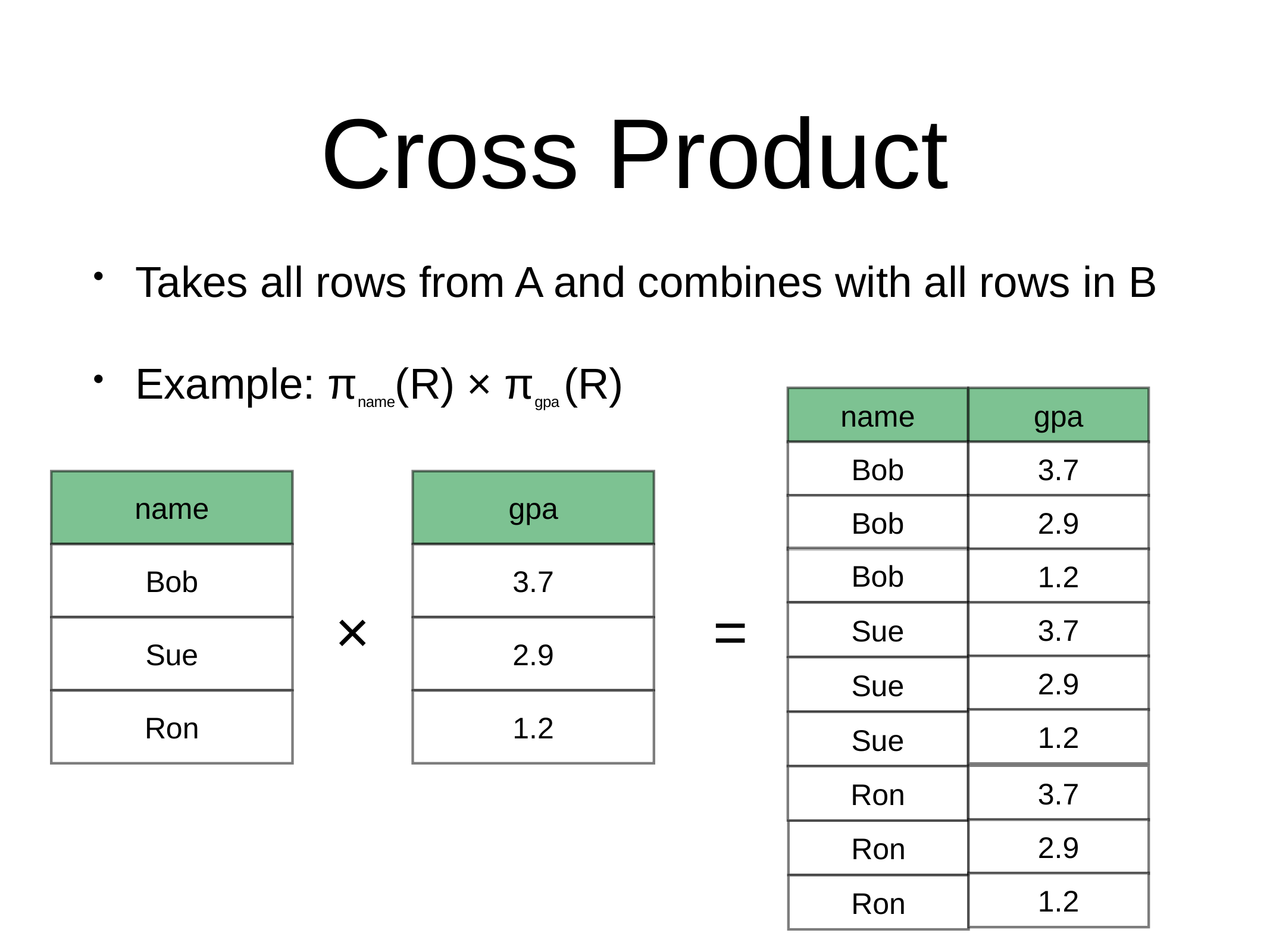

# Cross Product
Takes all rows from A and combines with all rows in B
Example: πname(R) × πgpa (R)
name
gpa
Bob
3.7
name
gpa
2.9
Bob
Bob
3.7
Bob
1.2
×
=
3.7
Sue
Sue
2.9
2.9
Sue
Ron
1.2
1.2
Sue
3.7
Ron
2.9
Ron
1.2
Ron